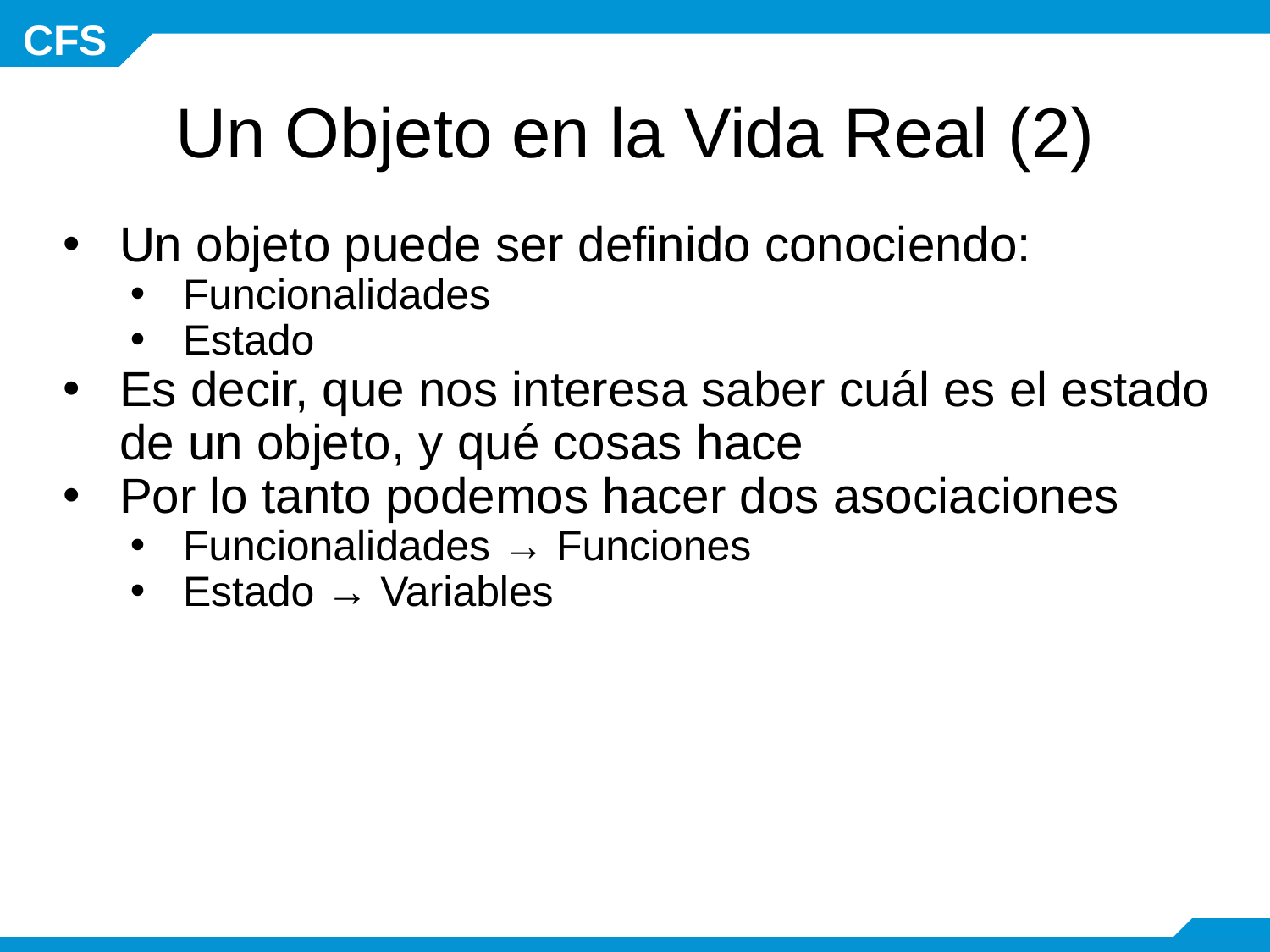

# Un Objeto en la Vida Real (2)
Un objeto puede ser definido conociendo:
Funcionalidades
Estado
Es decir, que nos interesa saber cuál es el estado de un objeto, y qué cosas hace
Por lo tanto podemos hacer dos asociaciones
Funcionalidades → Funciones
Estado → Variables